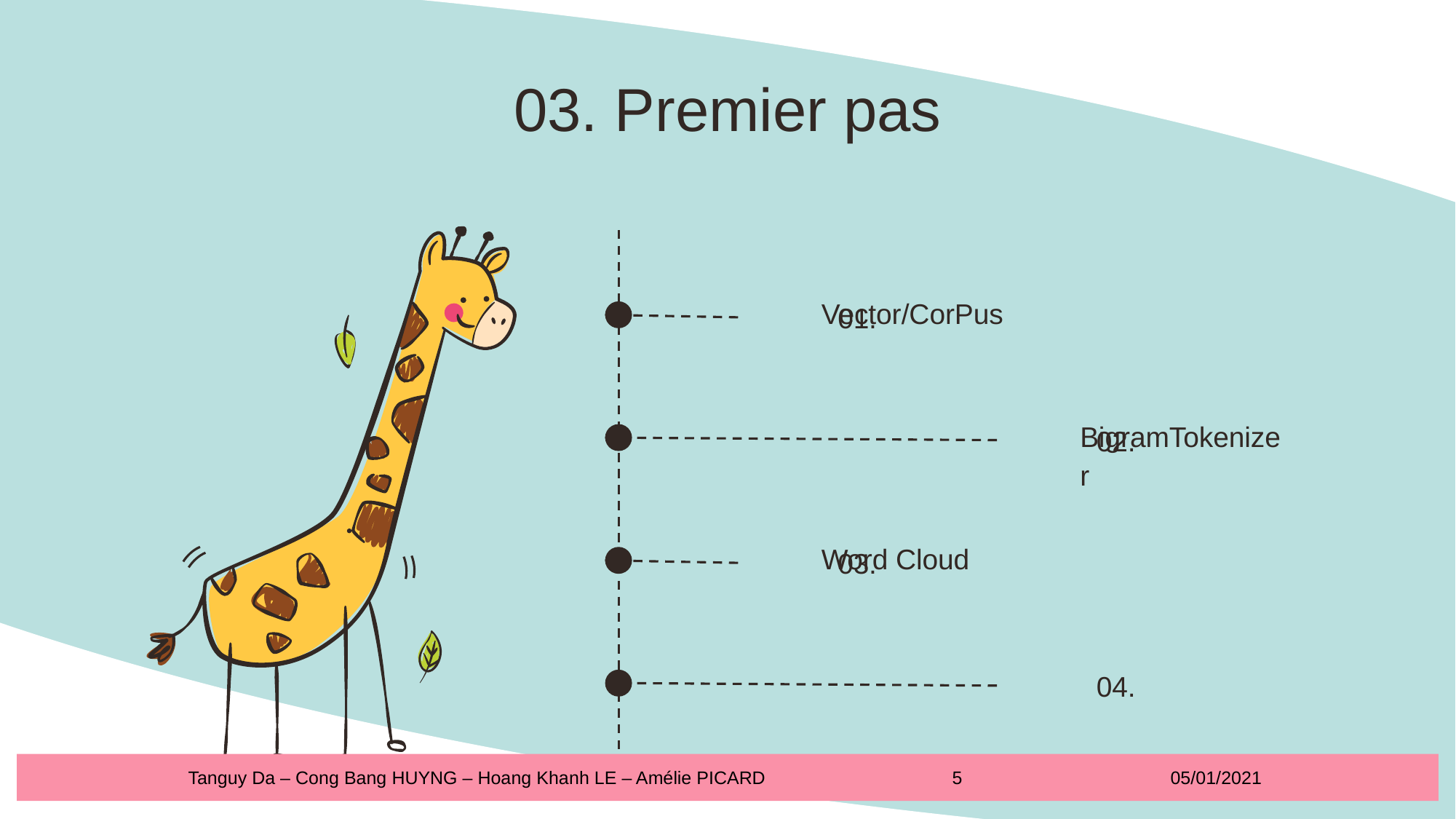

# 03. Premier pas

Vector/CorPus
01.

BigramTokenizer
02.

Word Cloud
03.

04.

Tanguy Da – Cong Bang HUYNG – Hoang Khanh LE – Amélie PICARD 		5		05/01/2021